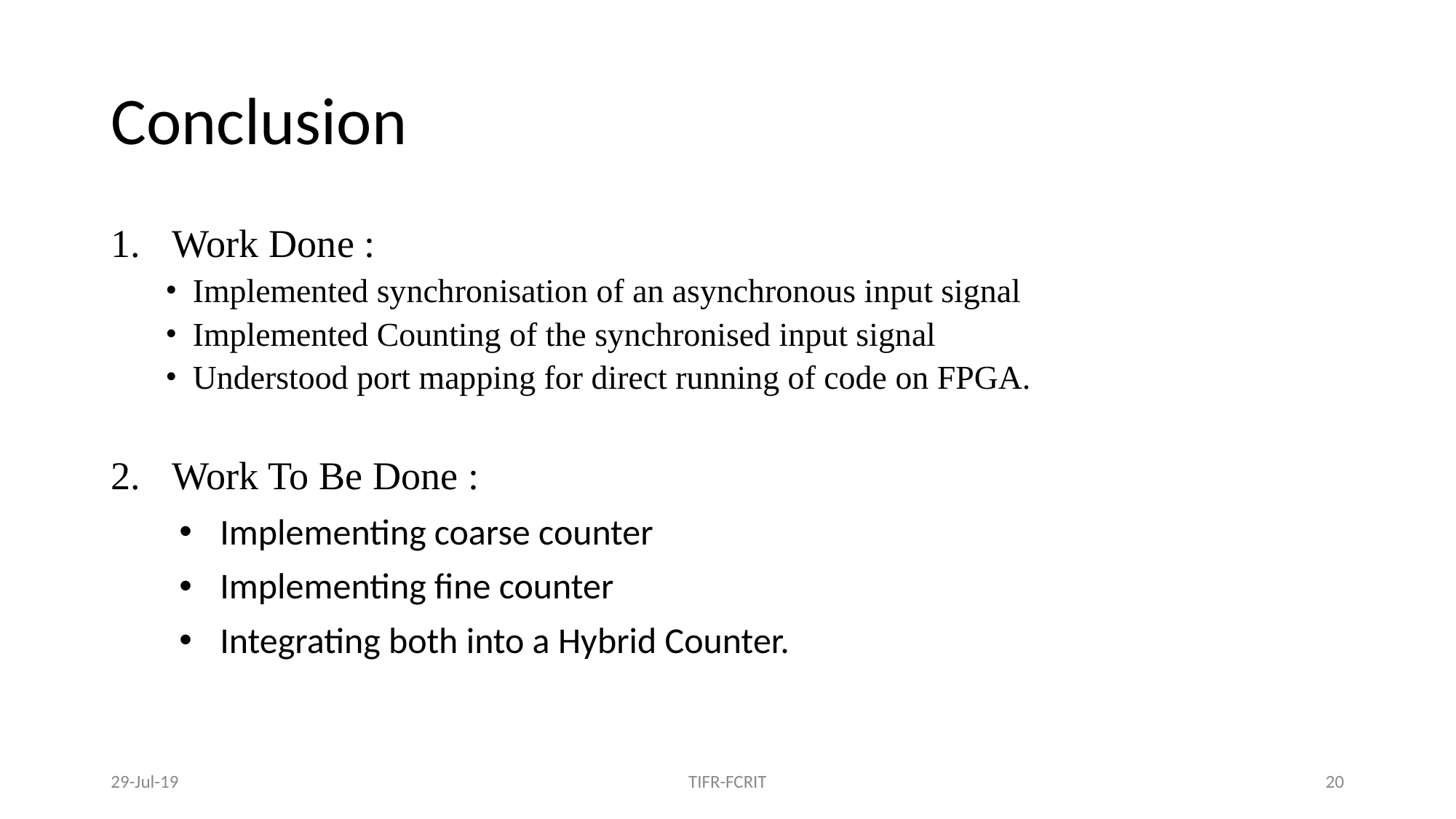

# Conclusion
Work Done :
Implemented synchronisation of an asynchronous input signal
Implemented Counting of the synchronised input signal
Understood port mapping for direct running of code on FPGA.

Work To Be Done :
Implementing coarse counter
Implementing fine counter
Integrating both into a Hybrid Counter.
29-Jul-19
TIFR-FCRIT
20